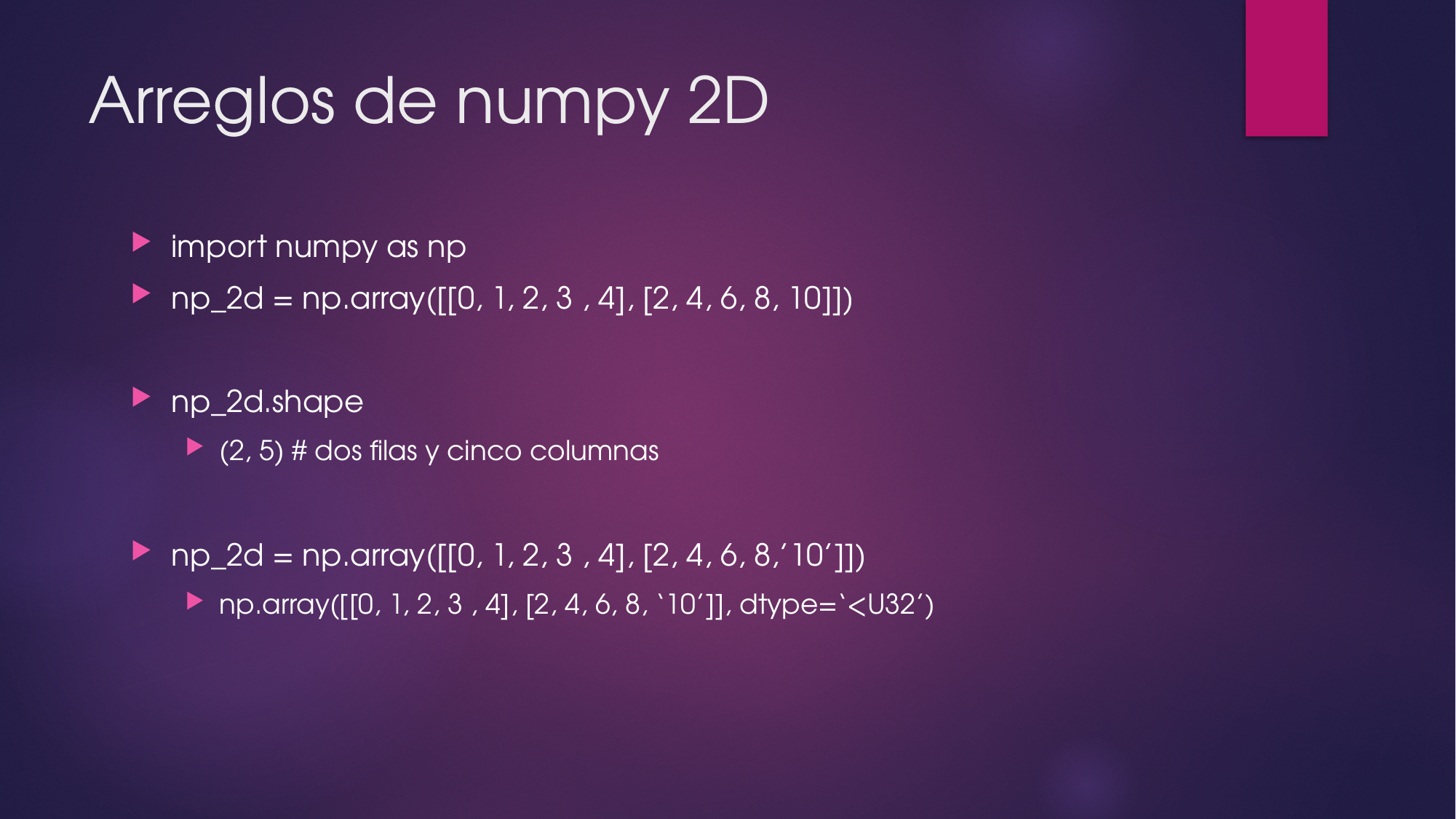

# Arreglos de numpy 2D
import numpy as np
np_2d = np.array([[0, 1, 2, 3 , 4], [2, 4, 6, 8, 10]])

np_2d.shape
(2, 5) # dos filas y cinco columnas

np_2d = np.array([[0, 1, 2, 3 , 4], [2, 4, 6, 8,’10’]])
np.array([[0, 1, 2, 3 , 4], [2, 4, 6, 8, ‘10’]], dtype=‘<U32’)